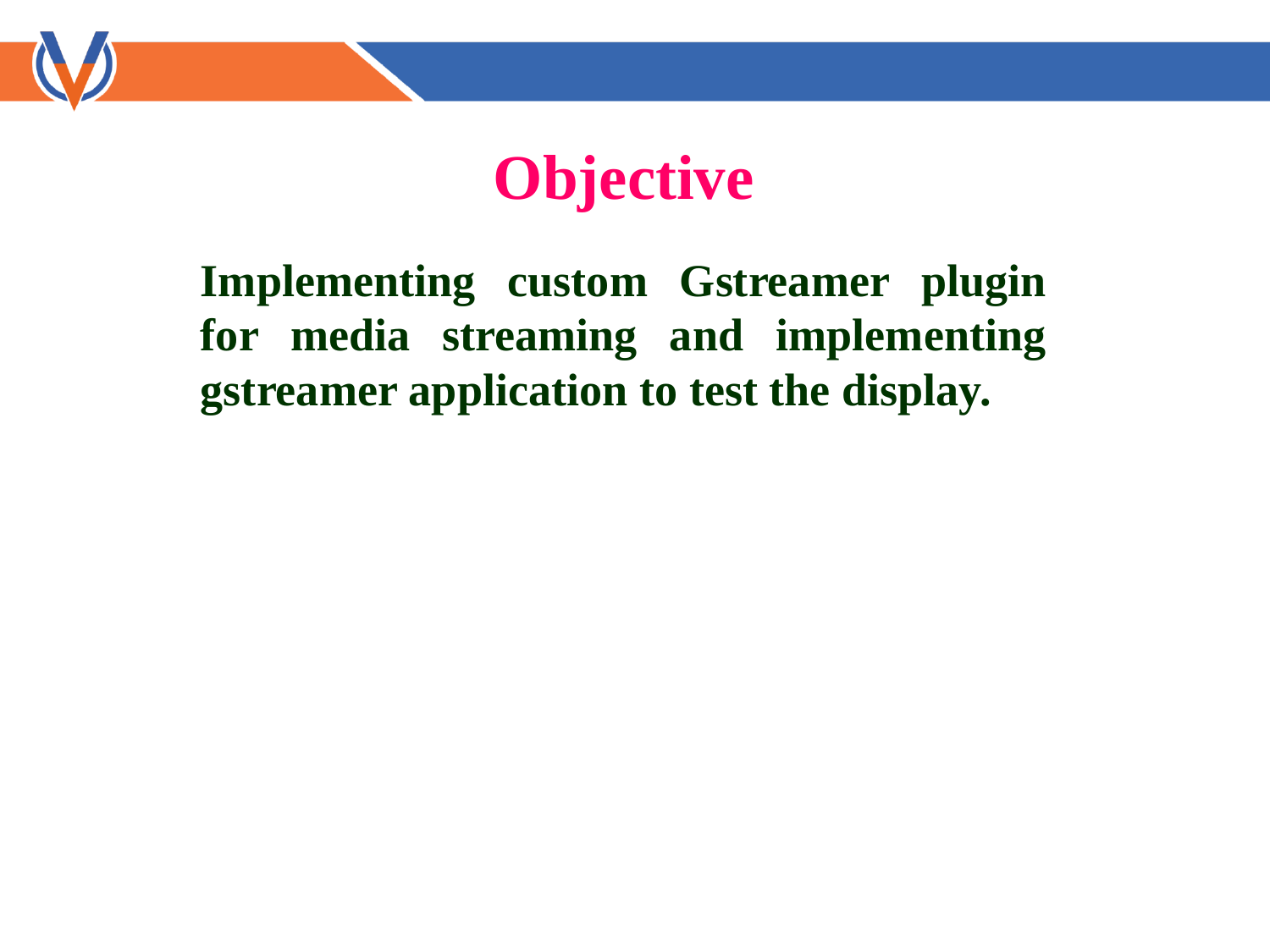

Objective

Implementing custom Gstreamer plugin for media streaming and implementing gstreamer application to test the display.